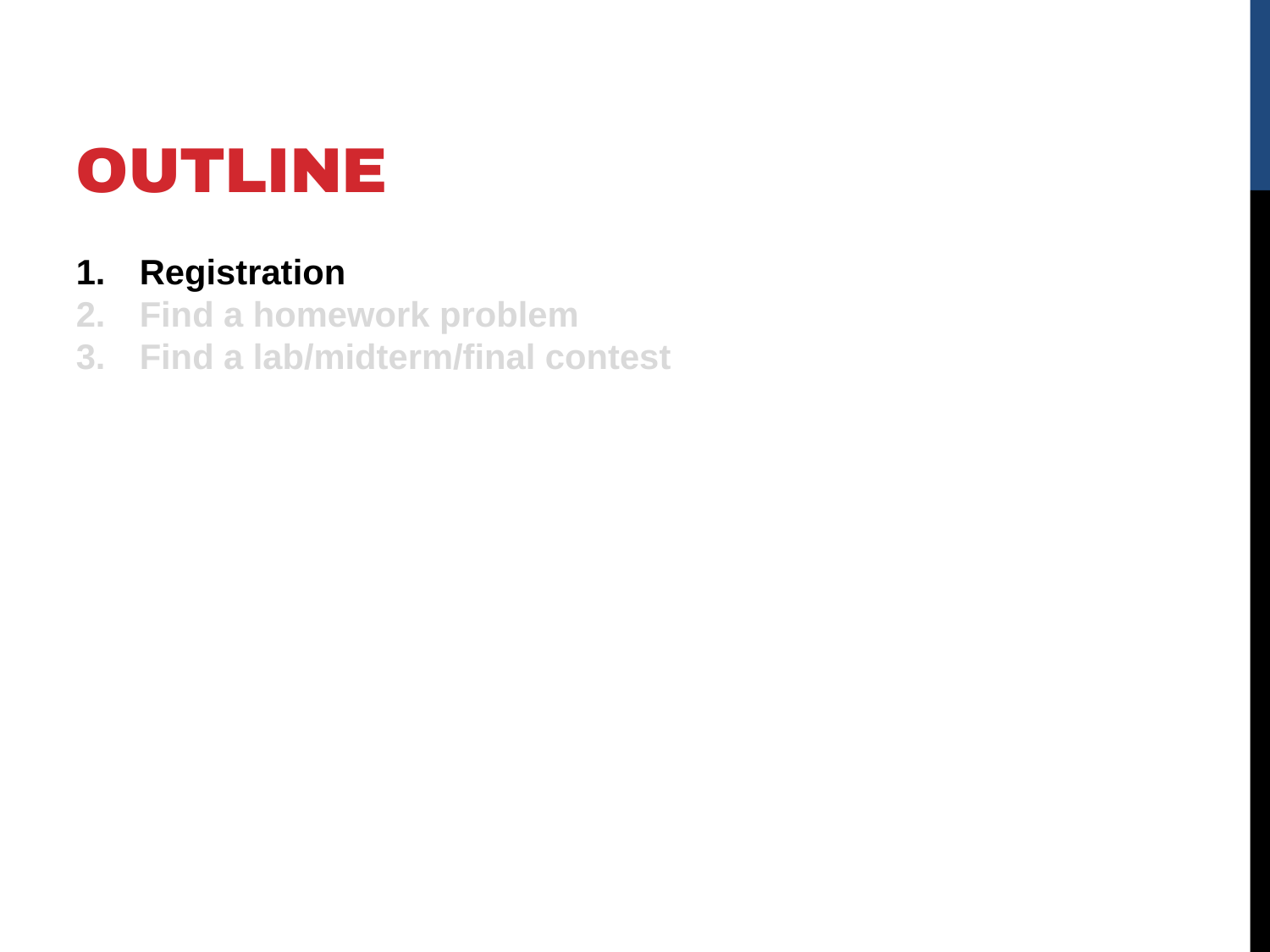

outline
Registration
Find a homework problem
Find a lab/midterm/final contest